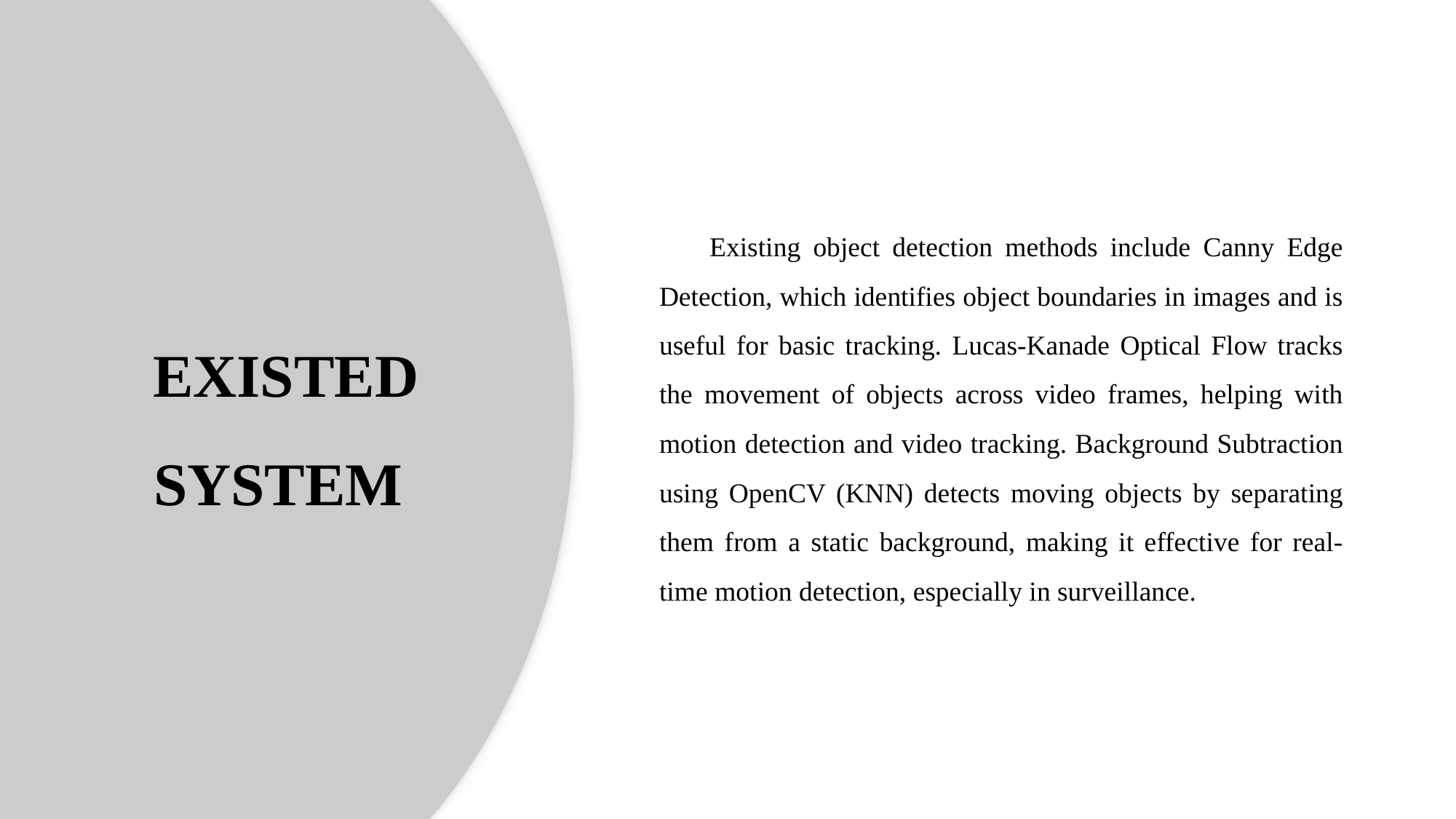

Existing object detection methods include Canny Edge Detection, which identifies object boundaries in images and is useful for basic tracking. Lucas-Kanade Optical Flow tracks the movement of objects across video frames, helping with motion detection and video tracking. Background Subtraction using OpenCV (KNN) detects moving objects by separating them from a static background, making it effective for real-time motion detection, especially in surveillance.
EXISTED SYSTEM